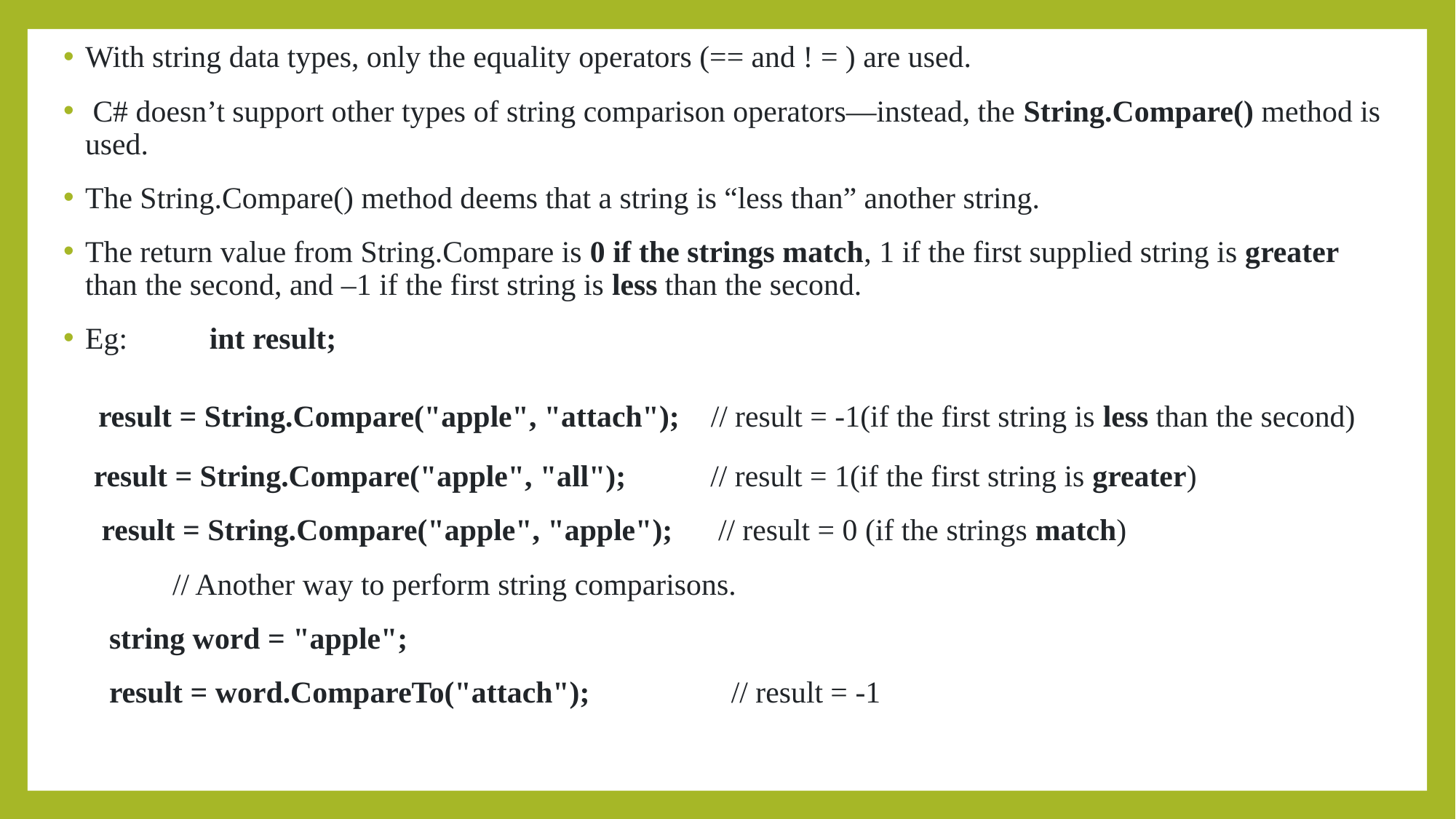

With string data types, only the equality operators (== and ! = ) are used.
 C# doesn’t support other types of string comparison operators—instead, the String.Compare() method is used.
The String.Compare() method deems that a string is “less than” another string.
The return value from String.Compare is 0 if the strings match, 1 if the first supplied string is greater than the second, and –1 if the first string is less than the second.
Eg:  	  int result;

 result = String.Compare("apple", "attach");    // result = -1(if the first string is less than the second)
    result = String.Compare("apple", "all");           // result = 1(if the first string is greater)
     result = String.Compare("apple", "apple");	// result = 0 (if the strings match)
	// Another way to perform string comparisons.
      string word = "apple";
      result = word.CompareTo("attach"); 	                // result = -1